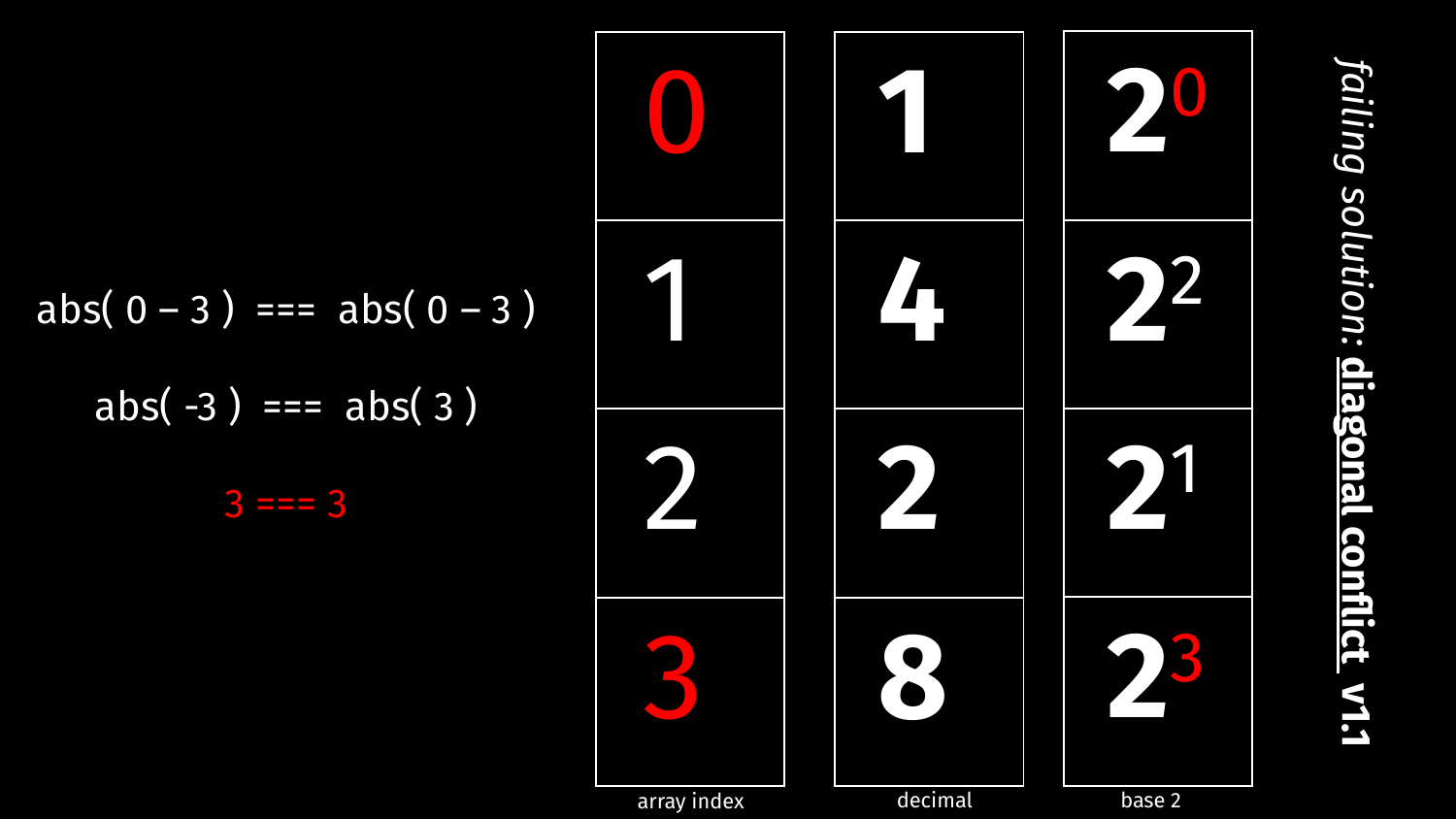

| 20 |
| --- |
| 22 |
| 21 |
| 23 |
| 0 |
| --- |
| 1 |
| 2 |
| 3 |
| 1 |
| --- |
| 4 |
| 2 |
| 8 |
abs( 0 – 3 )  ===  abs( 0 – 3 )

abs( -3 )  ===  abs( 3 )

3 === 3

failing solution: diagonal conflict  v1.1
decimal
base 2
array index